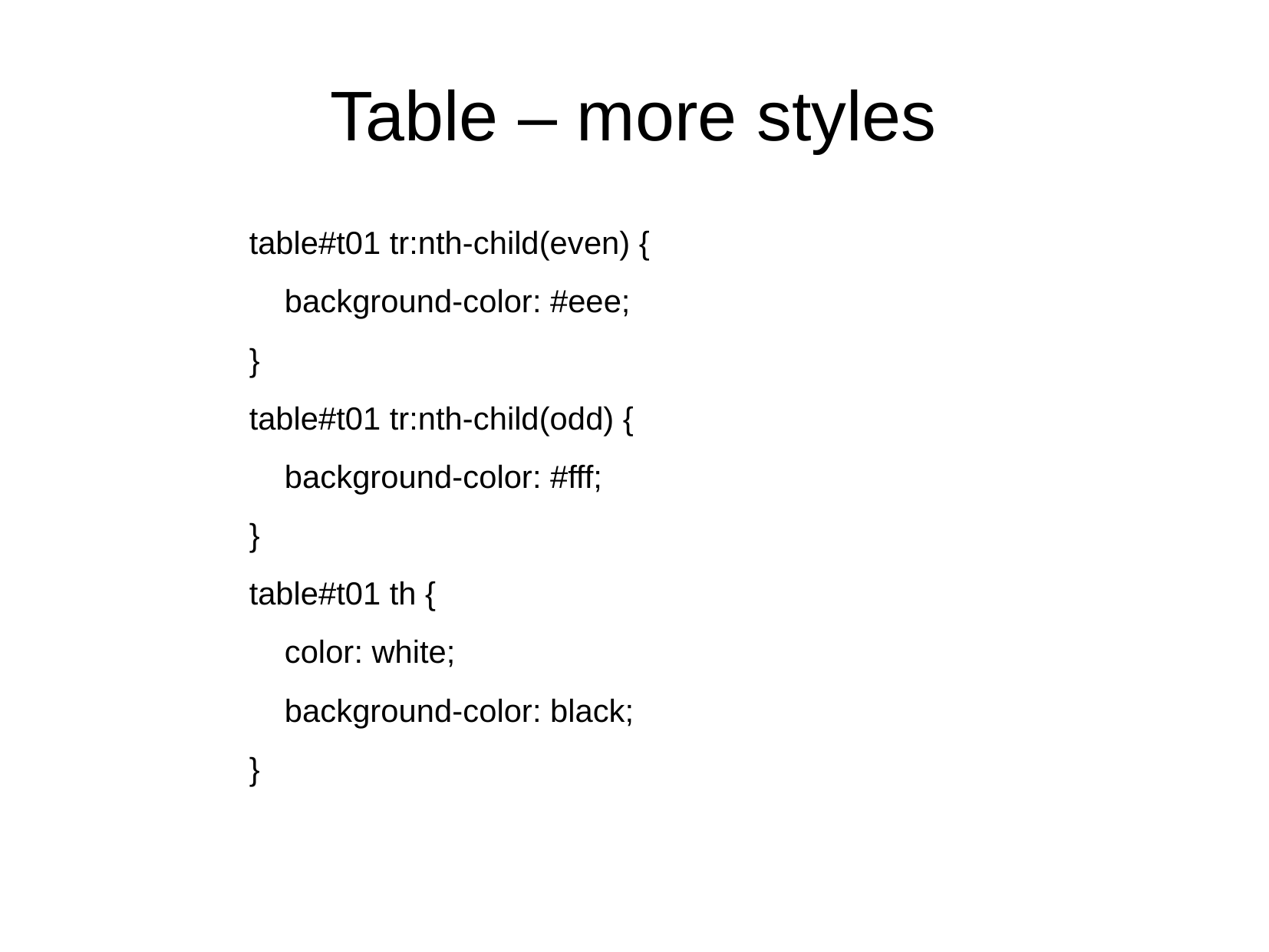

# Table – more styles
table#t01 tr:nth-child(even) {
    background-color: #eee;
}
table#t01 tr:nth-child(odd) {
    background-color: #fff;
}
table#t01 th {
    color: white;
    background-color: black;
}